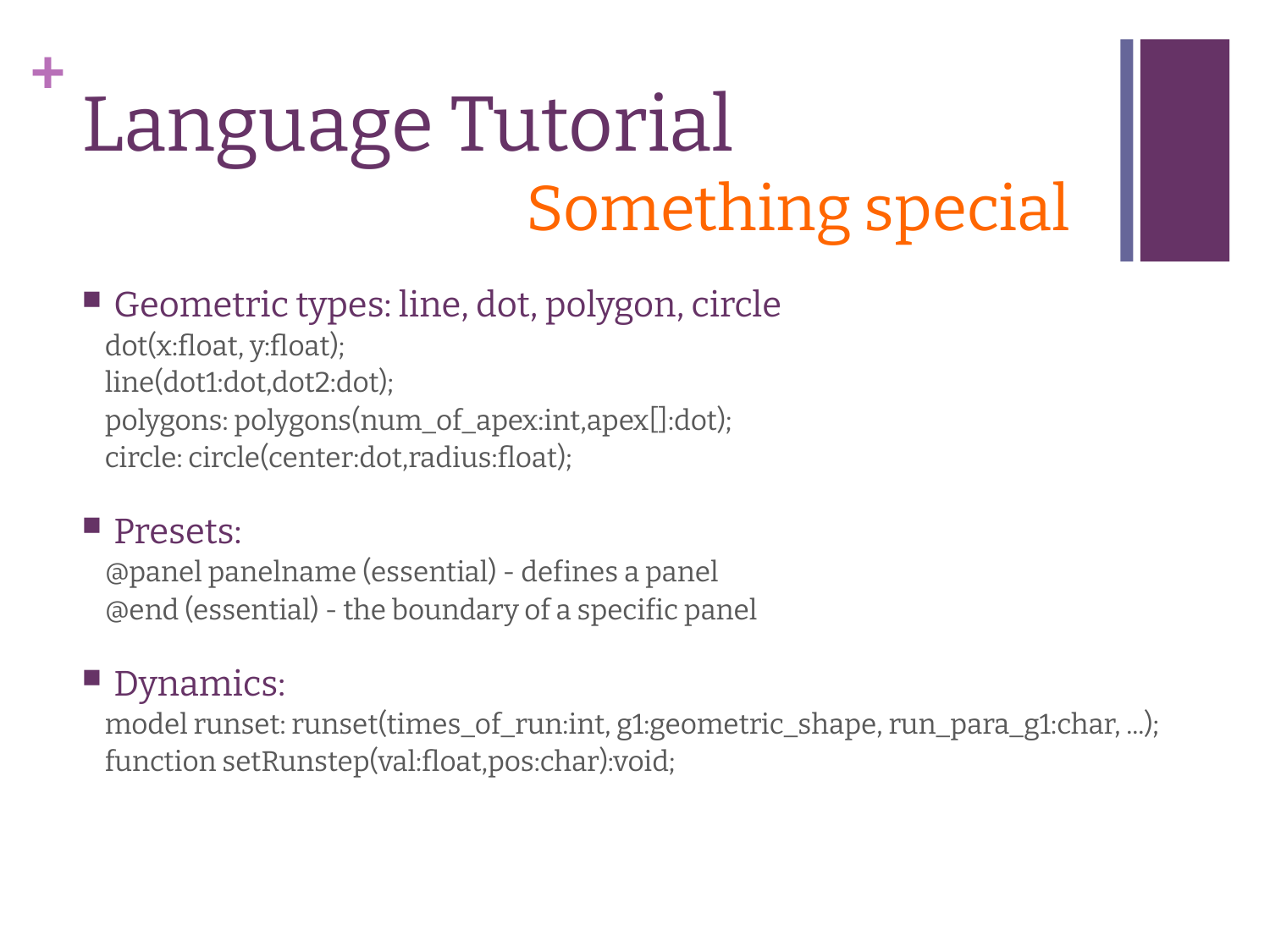

# Language Tutorial
Something special
Geometric types: line, dot, polygon, circle
    dot(x:float, y:float);
    line(dot1:dot,dot2:dot);
    polygons: polygons(num_of_apex:int,apex[]:dot);
    circle: circle(center:dot,radius:float);
Presets:
    @panel panelname (essential) - defines a panel
    @end (essential) - the boundary of a specific panel
Dynamics:
    model runset: runset(times_of_run:int, g1:geometric_shape, run_para_g1:char, ...);
    function setRunstep(val:float,pos:char):void;